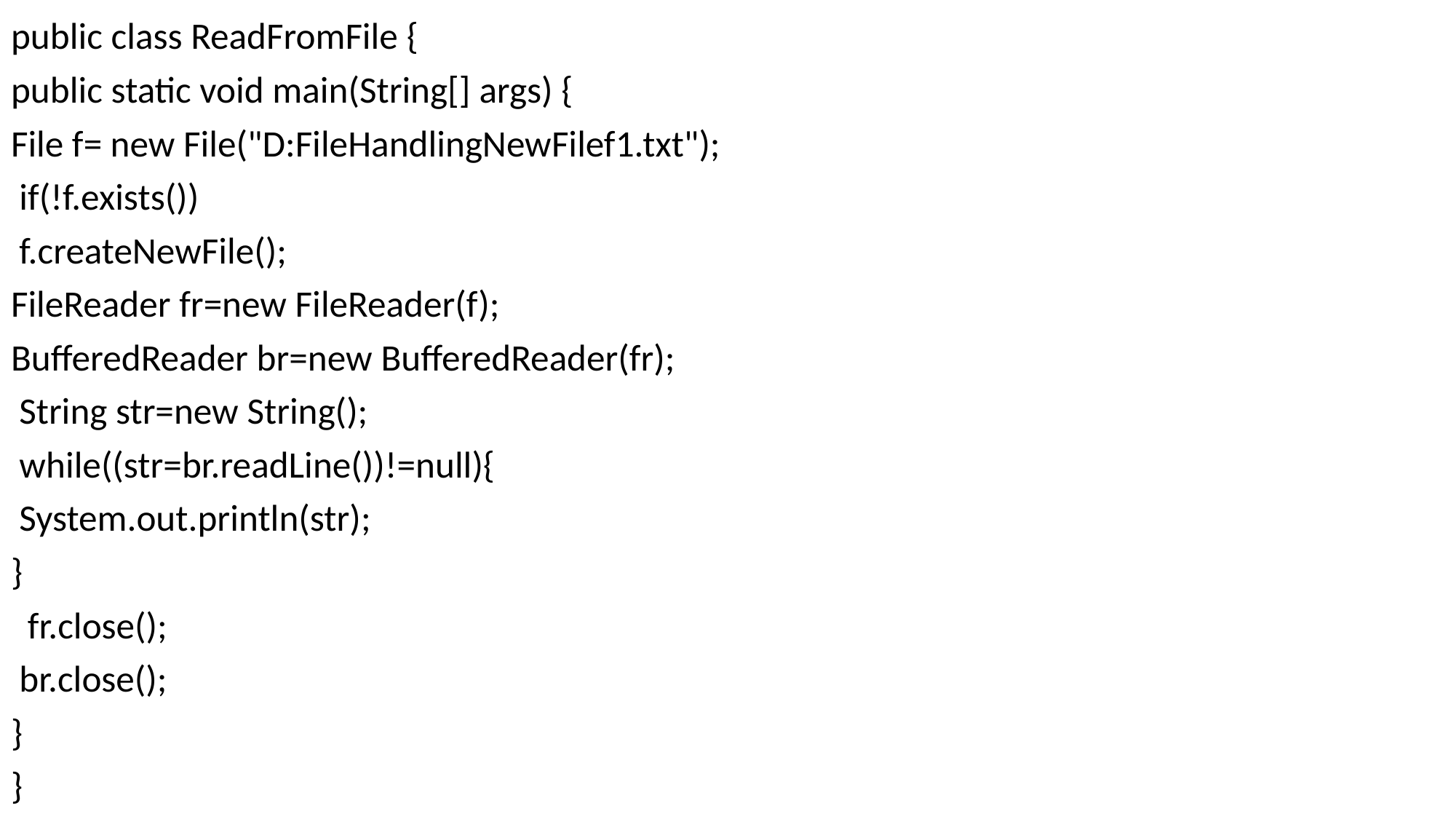

public class ReadFromFile {
public static void main(String[] args) {
File f= new File("D:FileHandlingNewFilef1.txt");
 if(!f.exists())
 f.createNewFile();
FileReader fr=new FileReader(f);
BufferedReader br=new BufferedReader(fr);
 String str=new String();
 while((str=br.readLine())!=null){
 System.out.println(str);
}
  fr.close();
 br.close();
}
}